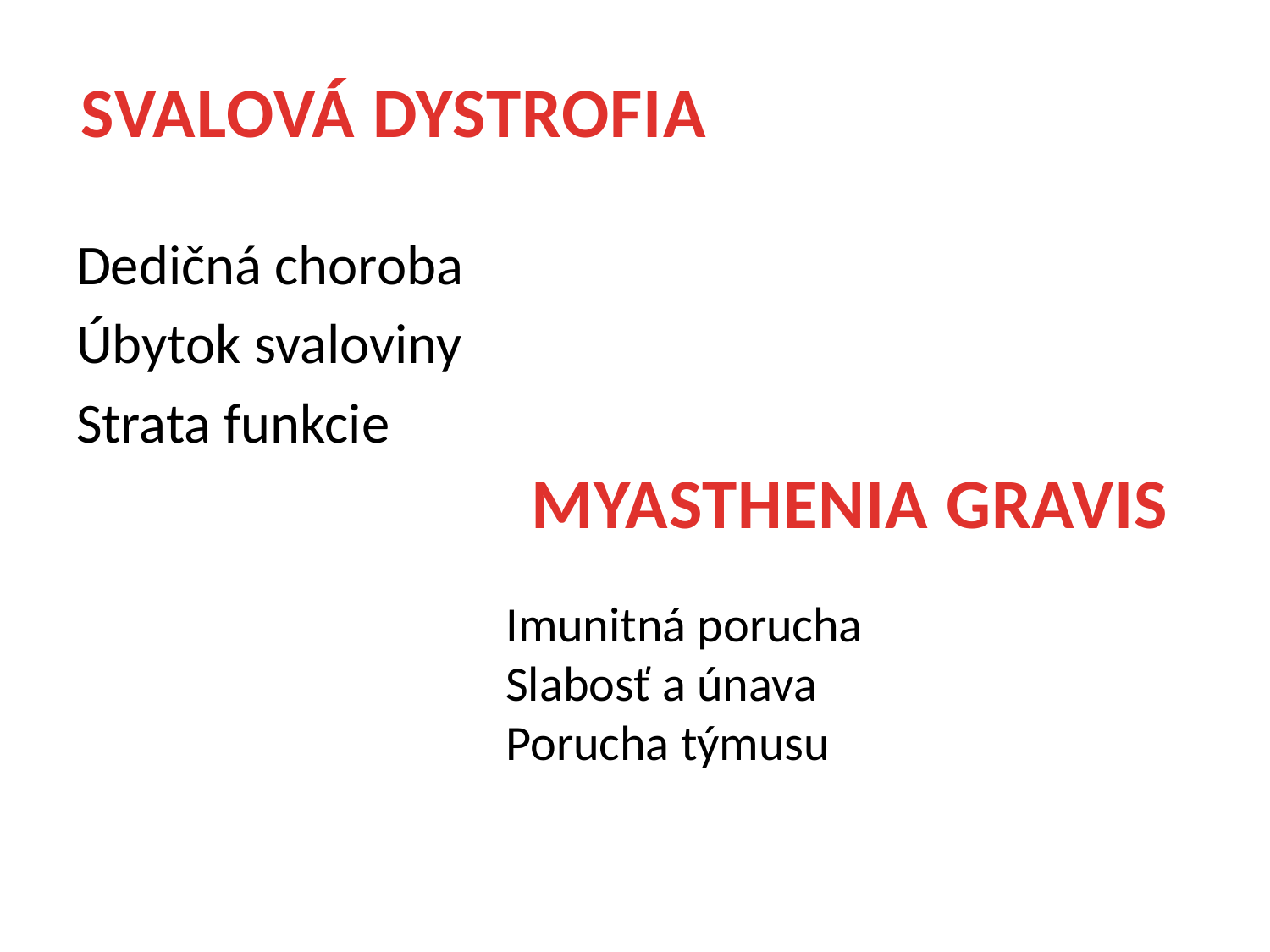

#
SVALOVÁ DYSTROFIA
Dedičná choroba
Úbytok svaloviny
Strata funkcie
MYASTHENIA GRAVIS
Imunitná porucha
Slabosť a únava
Porucha týmusu